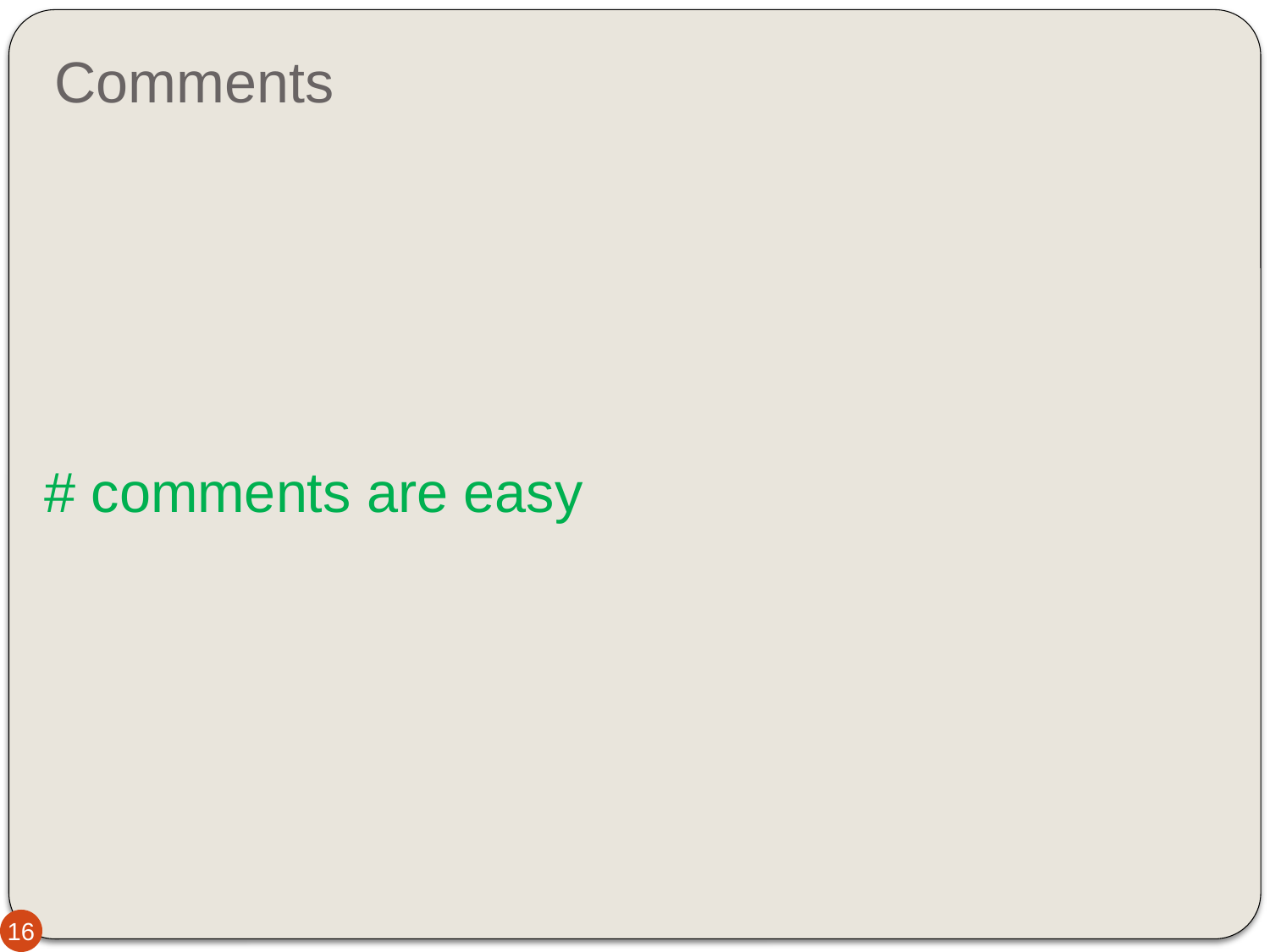

# Comments
# comments are easy

16